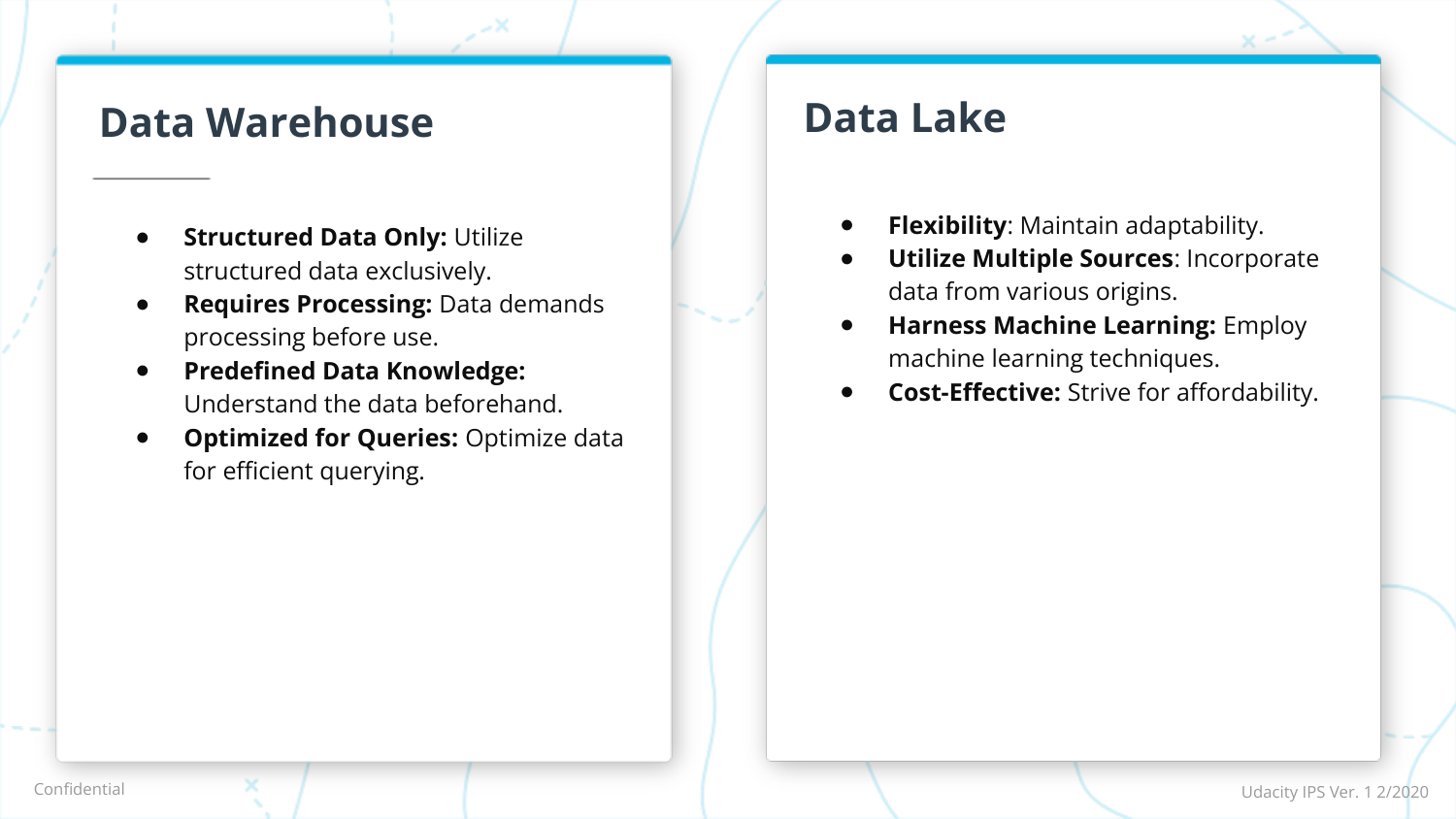

Data Lake

# Data Warehouse

Flexibility: Maintain adaptability.
Utilize Multiple Sources: Incorporate data from various origins.
Harness Machine Learning: Employ machine learning techniques.
Cost-Effective: Strive for affordability.

Structured Data Only: Utilize structured data exclusively.
Requires Processing: Data demands processing before use.
Predefined Data Knowledge: Understand the data beforehand.
Optimized for Queries: Optimize data for efficient querying.
Udacity IPS Ver. 1 2/2020